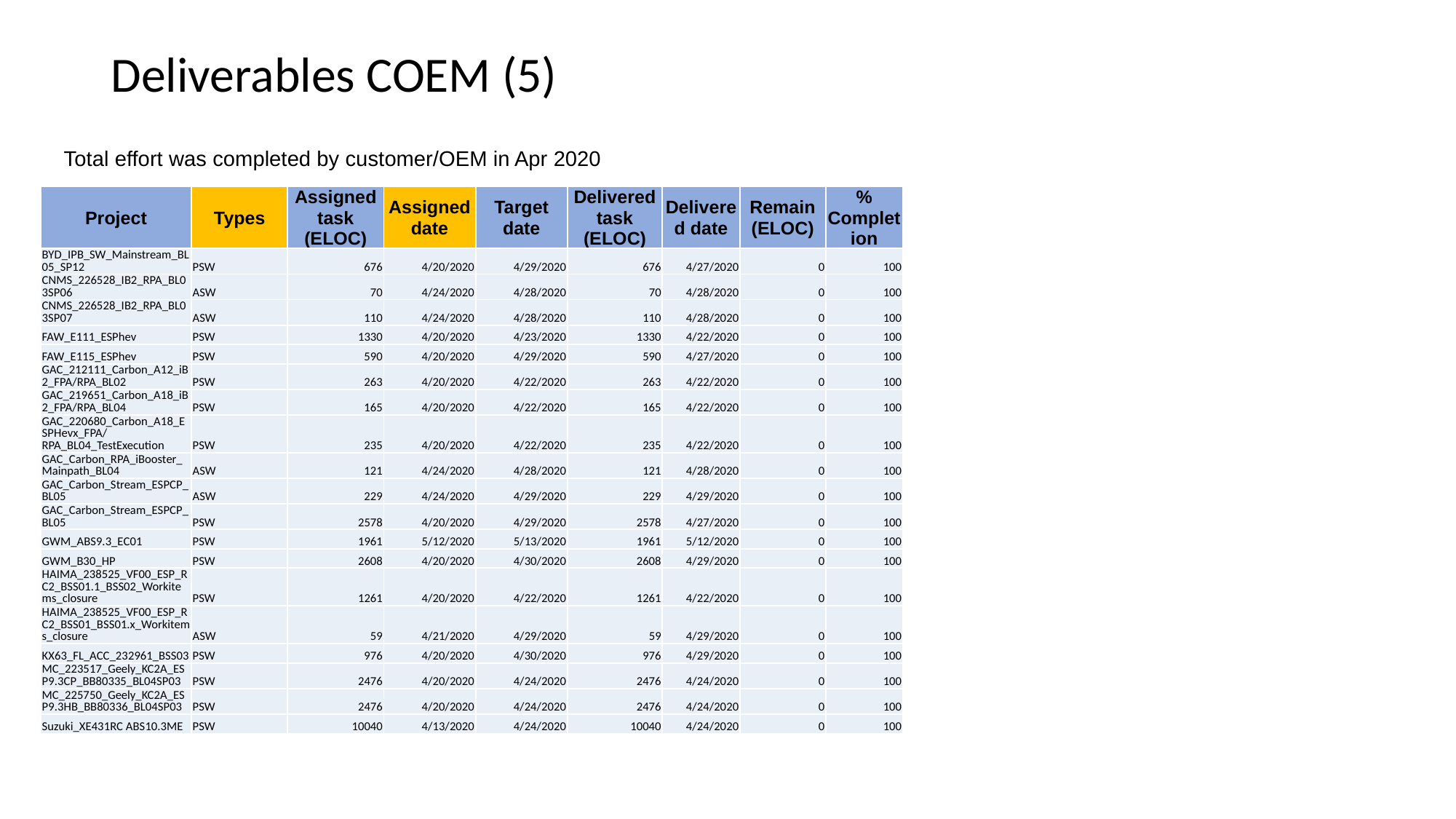

# Deliverables COEM (5)
Total effort was completed by customer/OEM in Apr 2020
| Project | Types | Assigned task (ELOC) | Assigned date | Target date | Delivered task (ELOC) | Delivered date | Remain (ELOC) | % Completion |
| --- | --- | --- | --- | --- | --- | --- | --- | --- |
| BYD\_IPB\_SW\_Mainstream\_BL05\_SP12 | PSW | 676 | 4/20/2020 | 4/29/2020 | 676 | 4/27/2020 | 0 | 100 |
| CNMS\_226528\_IB2\_RPA\_BL03SP06 | ASW | 70 | 4/24/2020 | 4/28/2020 | 70 | 4/28/2020 | 0 | 100 |
| CNMS\_226528\_IB2\_RPA\_BL03SP07 | ASW | 110 | 4/24/2020 | 4/28/2020 | 110 | 4/28/2020 | 0 | 100 |
| FAW\_E111\_ESPhev | PSW | 1330 | 4/20/2020 | 4/23/2020 | 1330 | 4/22/2020 | 0 | 100 |
| FAW\_E115\_ESPhev | PSW | 590 | 4/20/2020 | 4/29/2020 | 590 | 4/27/2020 | 0 | 100 |
| GAC\_212111\_Carbon\_A12\_iB2\_FPA/RPA\_BL02 | PSW | 263 | 4/20/2020 | 4/22/2020 | 263 | 4/22/2020 | 0 | 100 |
| GAC\_219651\_Carbon\_A18\_iB2\_FPA/RPA\_BL04 | PSW | 165 | 4/20/2020 | 4/22/2020 | 165 | 4/22/2020 | 0 | 100 |
| GAC\_220680\_Carbon\_A18\_ESPHevx\_FPA/RPA\_BL04\_TestExecution | PSW | 235 | 4/20/2020 | 4/22/2020 | 235 | 4/22/2020 | 0 | 100 |
| GAC\_Carbon\_RPA\_iBooster\_Mainpath\_BL04 | ASW | 121 | 4/24/2020 | 4/28/2020 | 121 | 4/28/2020 | 0 | 100 |
| GAC\_Carbon\_Stream\_ESPCP\_BL05 | ASW | 229 | 4/24/2020 | 4/29/2020 | 229 | 4/29/2020 | 0 | 100 |
| GAC\_Carbon\_Stream\_ESPCP\_BL05 | PSW | 2578 | 4/20/2020 | 4/29/2020 | 2578 | 4/27/2020 | 0 | 100 |
| GWM\_ABS9.3\_EC01 | PSW | 1961 | 5/12/2020 | 5/13/2020 | 1961 | 5/12/2020 | 0 | 100 |
| GWM\_B30\_HP | PSW | 2608 | 4/20/2020 | 4/30/2020 | 2608 | 4/29/2020 | 0 | 100 |
| HAIMA\_238525\_VF00\_ESP\_RC2\_BSS01.1\_BSS02\_Workitems\_closure | PSW | 1261 | 4/20/2020 | 4/22/2020 | 1261 | 4/22/2020 | 0 | 100 |
| HAIMA\_238525\_VF00\_ESP\_RC2\_BSS01\_BSS01.x\_Workitems\_closure | ASW | 59 | 4/21/2020 | 4/29/2020 | 59 | 4/29/2020 | 0 | 100 |
| KX63\_FL\_ACC\_232961\_BSS03 | PSW | 976 | 4/20/2020 | 4/30/2020 | 976 | 4/29/2020 | 0 | 100 |
| MC\_223517\_Geely\_KC2A\_ESP9.3CP\_BB80335\_BL04SP03 | PSW | 2476 | 4/20/2020 | 4/24/2020 | 2476 | 4/24/2020 | 0 | 100 |
| MC\_225750\_Geely\_KC2A\_ESP9.3HB\_BB80336\_BL04SP03 | PSW | 2476 | 4/20/2020 | 4/24/2020 | 2476 | 4/24/2020 | 0 | 100 |
| Suzuki\_XE431RC ABS10.3ME | PSW | 10040 | 4/13/2020 | 4/24/2020 | 10040 | 4/24/2020 | 0 | 100 |